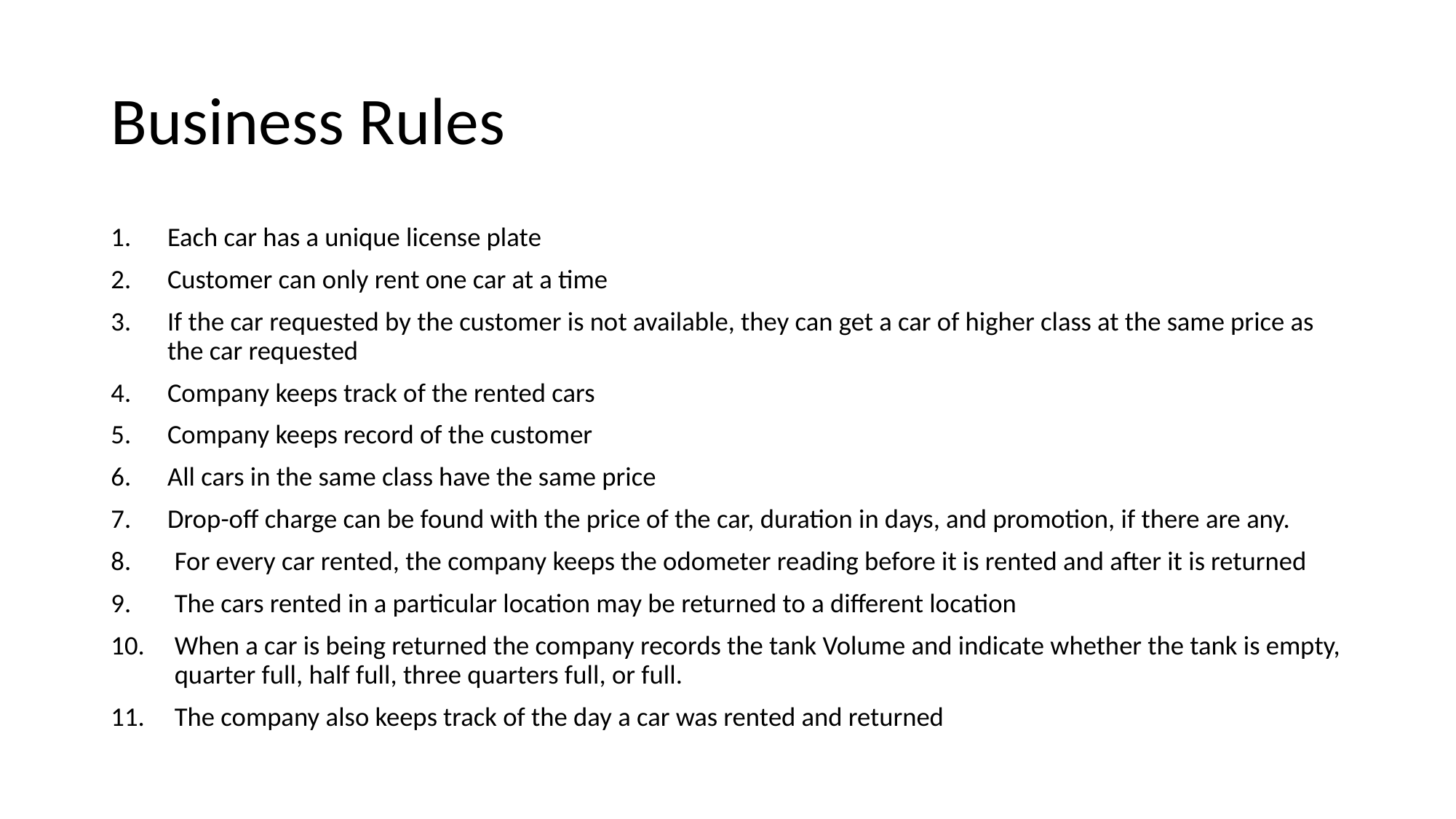

# Business Rules
Each car has a unique license plate
Customer can only rent one car at a time
If the car requested by the customer is not available, they can get a car of higher class at the same price as the car requested
Company keeps track of the rented cars
Company keeps record of the customer
All cars in the same class have the same price
Drop-off charge can be found with the price of the car, duration in days, and promotion, if there are any.
For every car rented, the company keeps the odometer reading before it is rented and after it is returned
The cars rented in a particular location may be returned to a different location
When a car is being returned the company records the tank Volume and indicate whether the tank is empty, quarter full, half full, three quarters full, or full.
The company also keeps track of the day a car was rented and returned